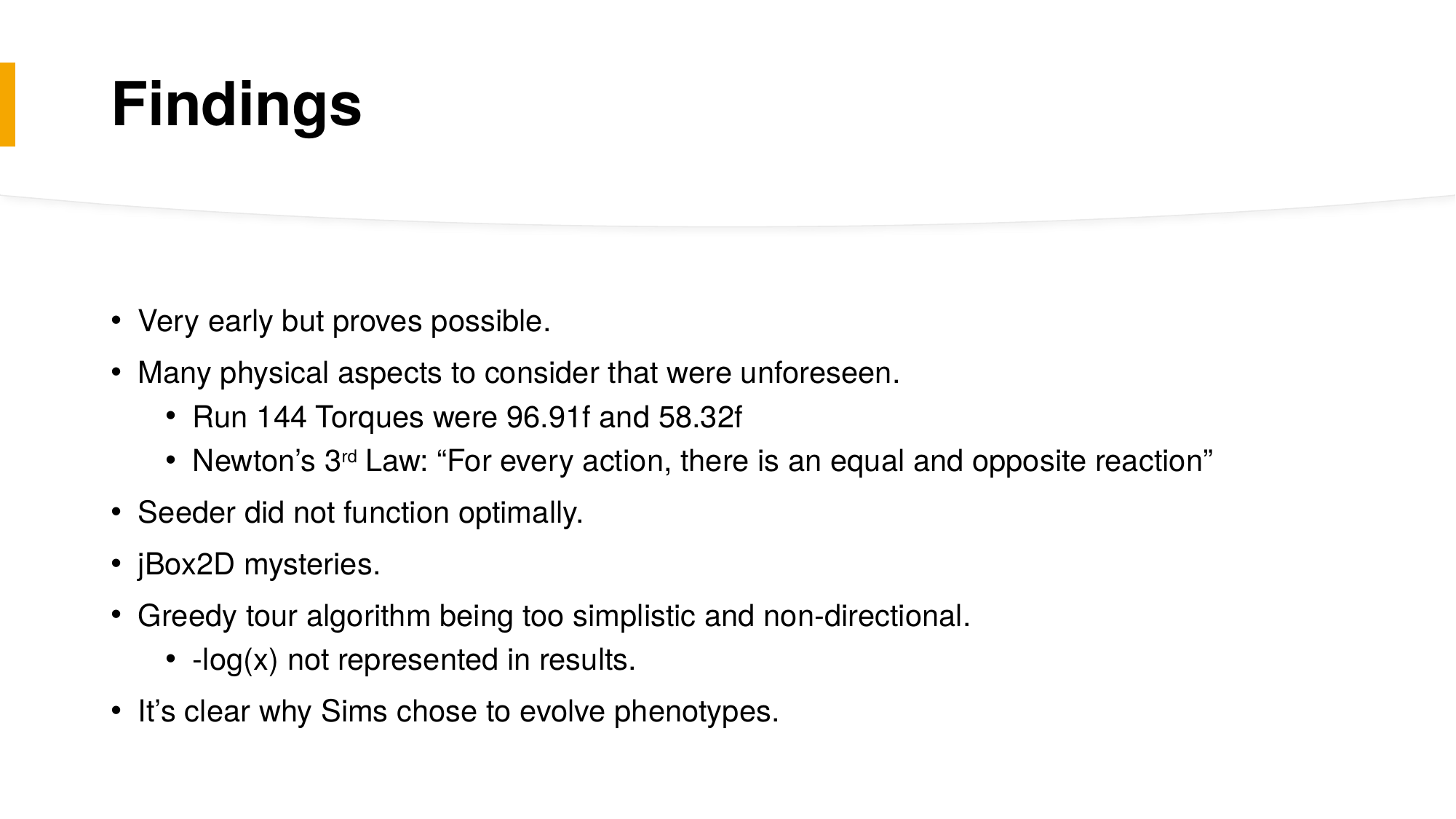

# Findings

Very early but proves possible.
Many physical aspects to consider that were unforeseen.
Run 144 Torques were 96.91f and 58.32f
Newton’s 3rd Law: “For every action, there is an equal and opposite reaction”
Seeder did not function optimally.
jBox2D mysteries.
Greedy tour algorithm being too simplistic and non-directional.
-log(x) not represented in results.
It’s clear why Sims chose to evolve phenotypes.